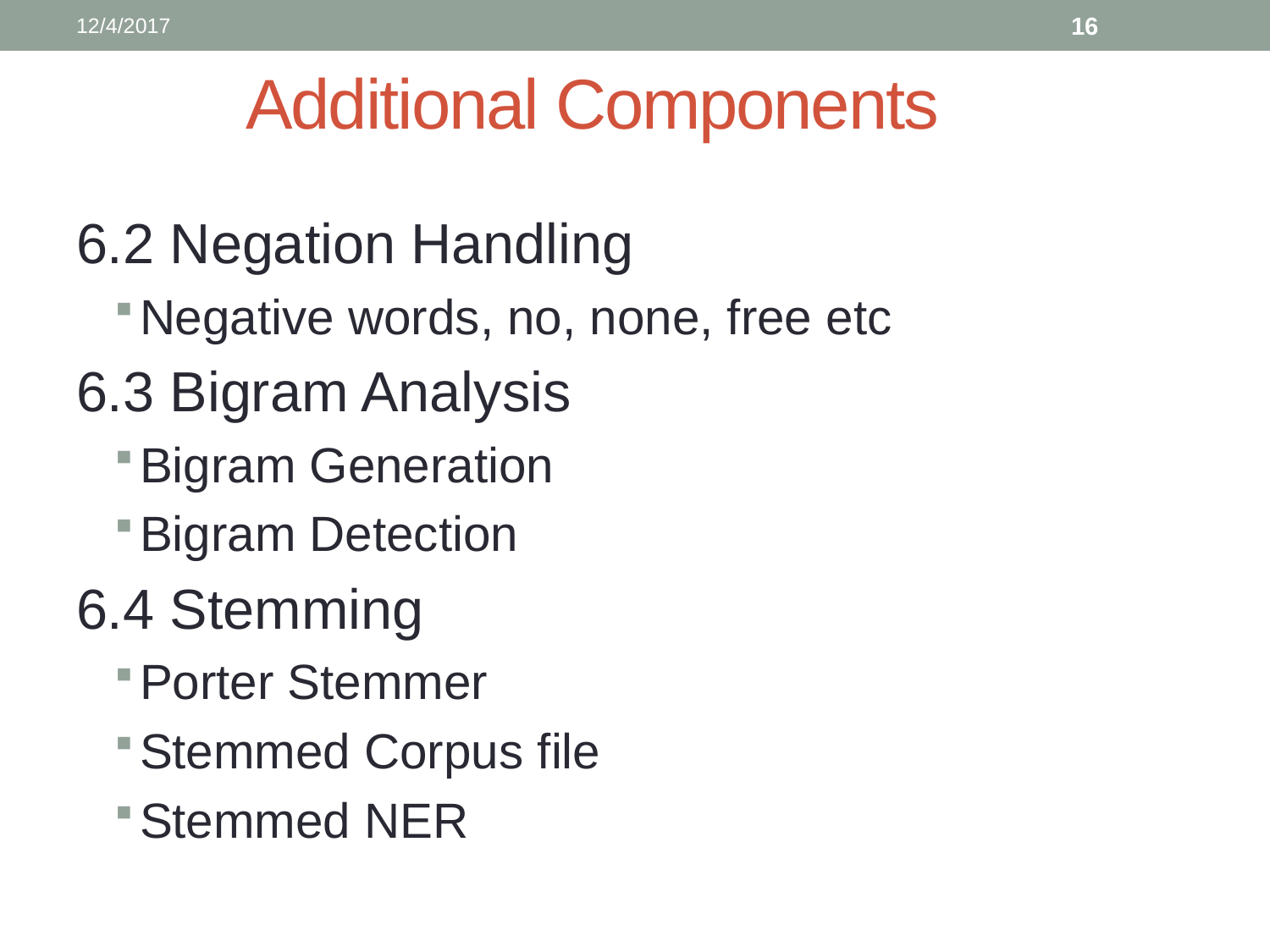

12/4/2017
16
# Additional Components
6.2 Negation Handling
Negative words, no, none, free etc
6.3 Bigram Analysis
Bigram Generation
Bigram Detection
6.4 Stemming
Porter Stemmer
Stemmed Corpus file
Stemmed NER